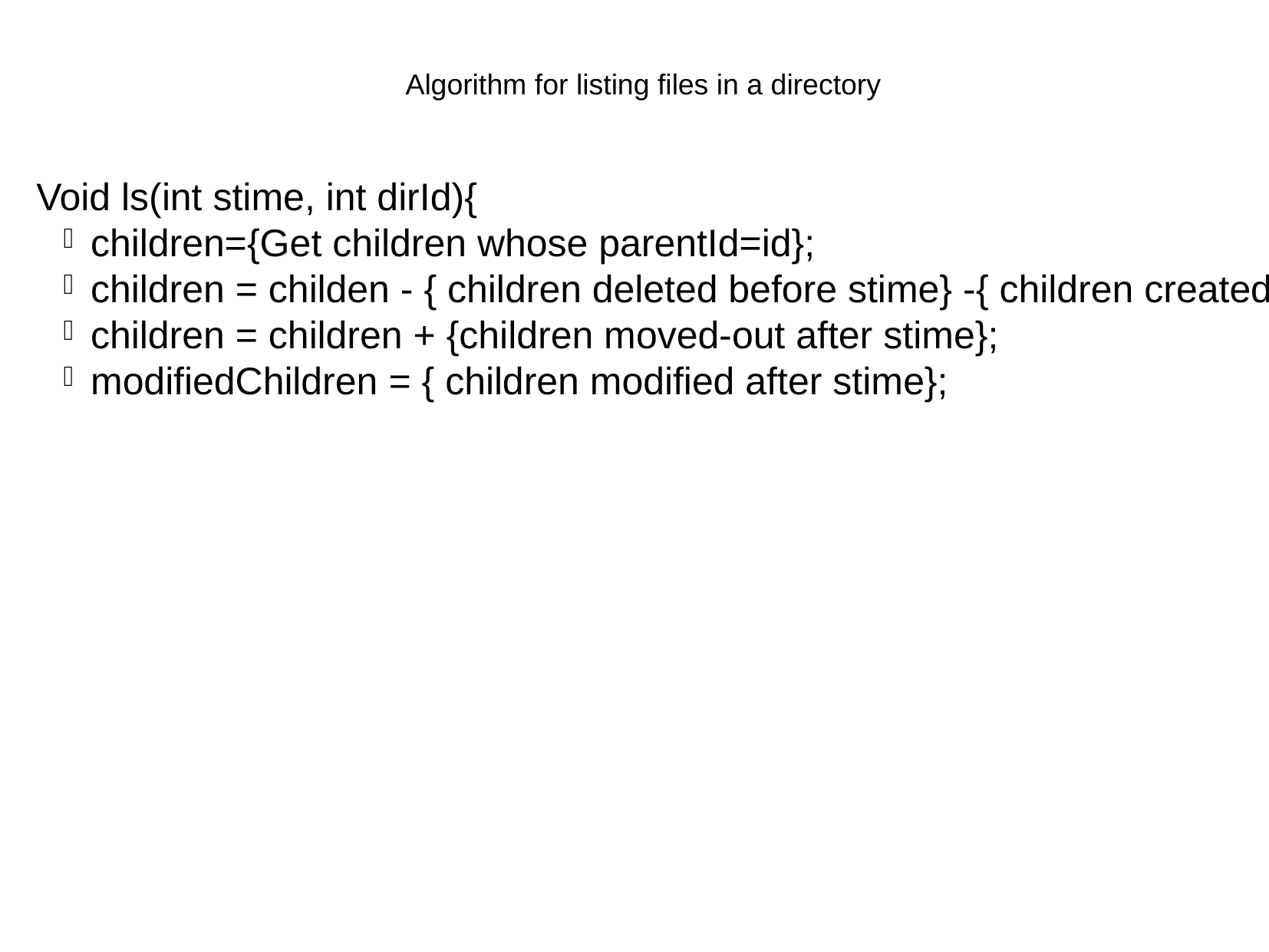

Algorithm for listing files in a directory
Void ls(int stime, int dirId){
children={Get children whose parentId=id};
children = childen - { children deleted before stime} -{ children created after stime} - {children moved_in after stime};
children = children + {children moved-out after stime};
modifiedChildren = { children modified after stime};